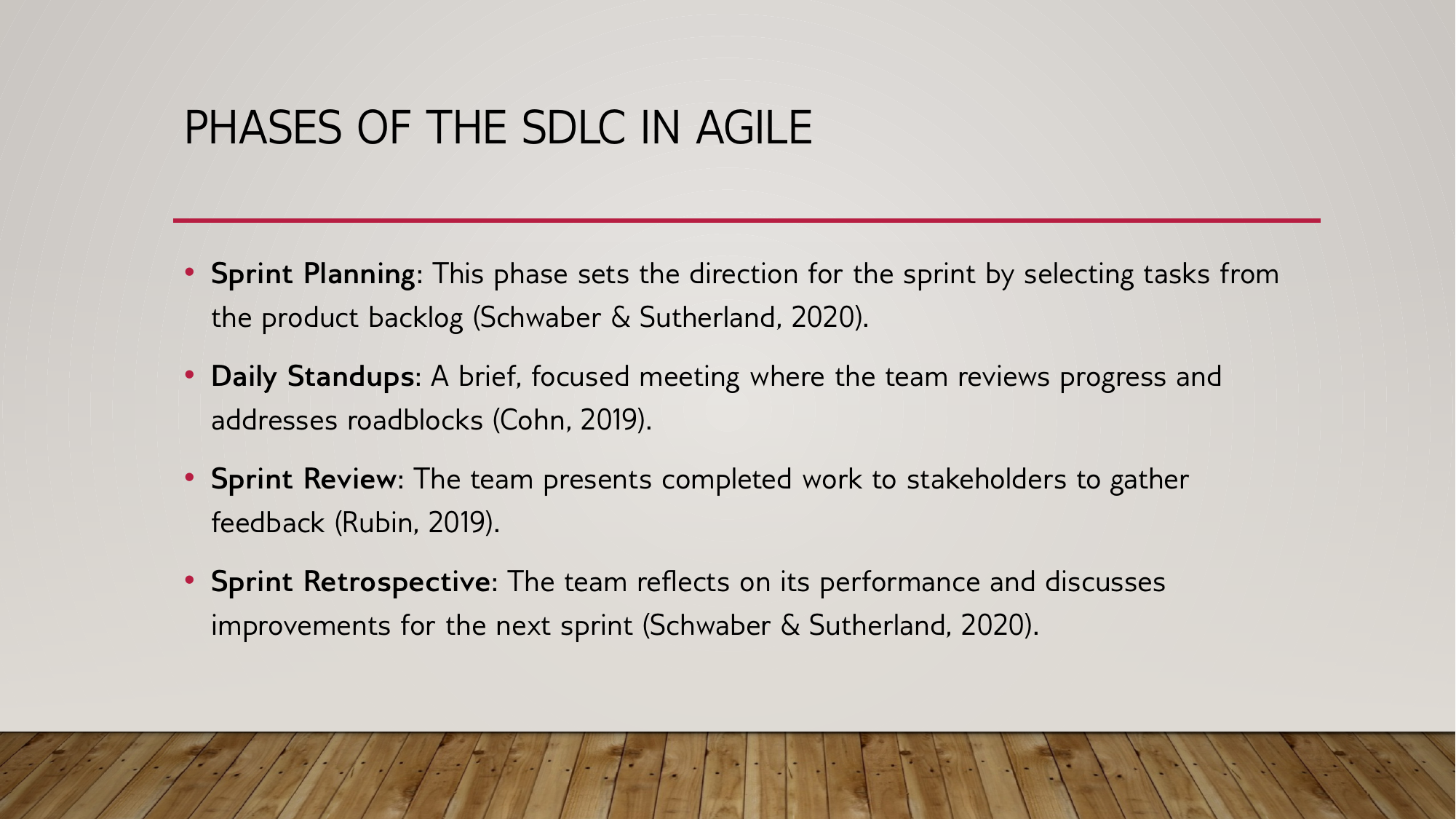

# Phases of the SDLC in Agile
Sprint Planning: This phase sets the direction for the sprint by selecting tasks from the product backlog (Schwaber & Sutherland, 2020).
Daily Standups: A brief, focused meeting where the team reviews progress and addresses roadblocks (Cohn, 2019).
Sprint Review: The team presents completed work to stakeholders to gather feedback (Rubin, 2019).
Sprint Retrospective: The team reflects on its performance and discusses improvements for the next sprint (Schwaber & Sutherland, 2020).